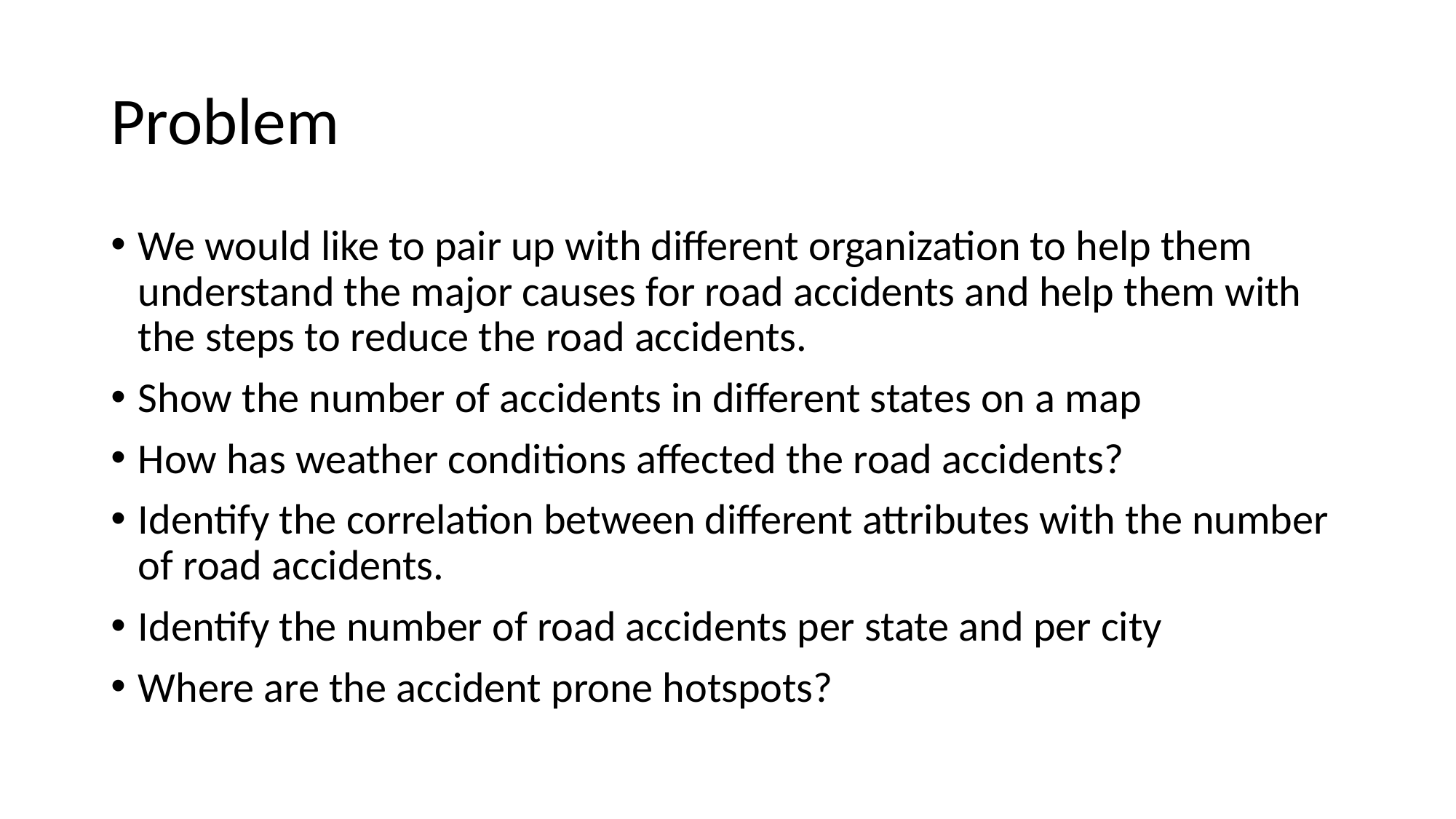

# Problem
We would like to pair up with different organization to help them understand the major causes for road accidents and help them with the steps to reduce the road accidents.
Show the number of accidents in different states on a map
How has weather conditions affected the road accidents?
Identify the correlation between different attributes with the number of road accidents.
Identify the number of road accidents per state and per city
Where are the accident prone hotspots?